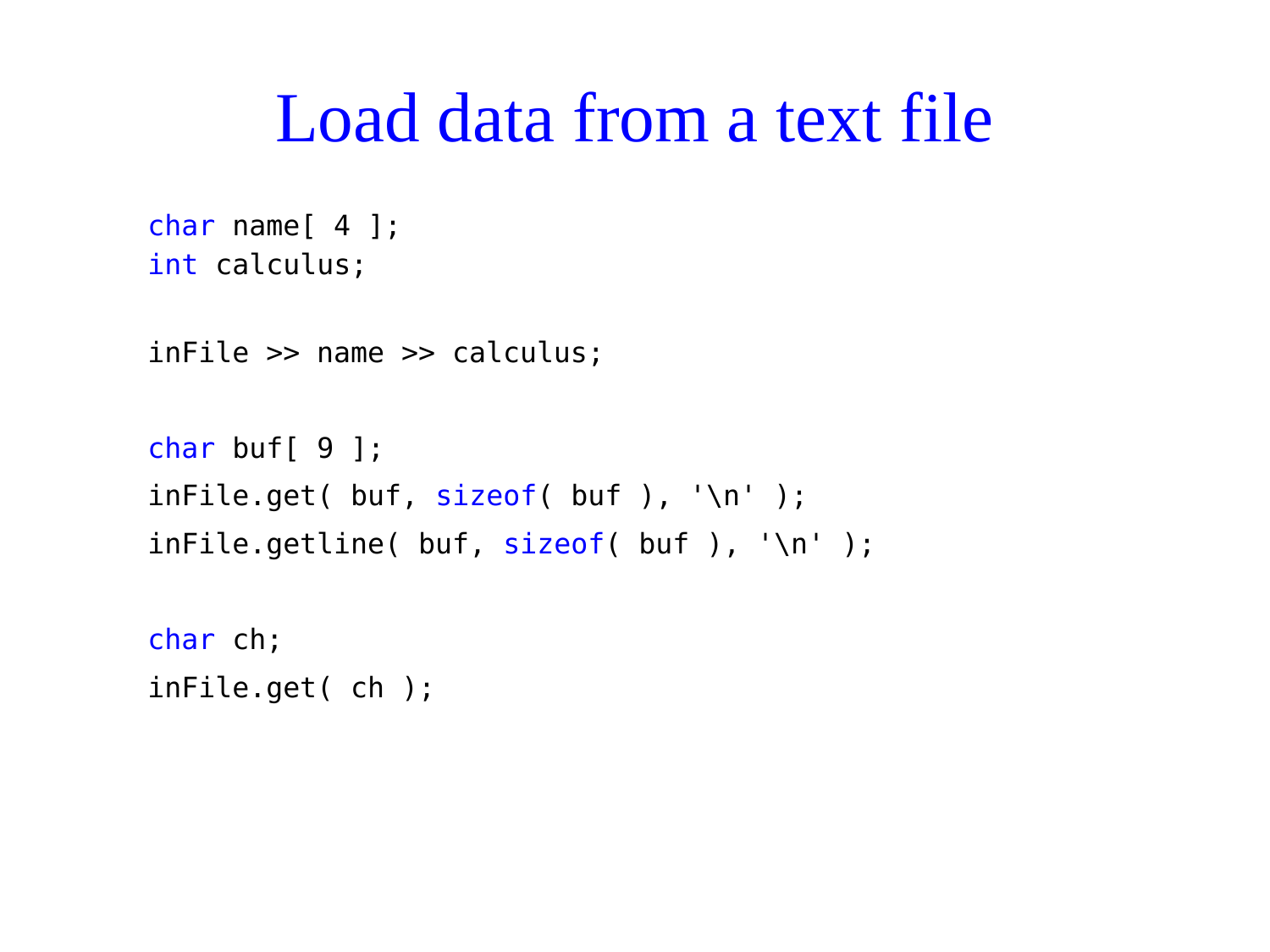

# Load data from a text file
char name[ 4 ];
int calculus;

inFile >> name >> calculus;

char buf[ 9 ];
inFile.get( buf, sizeof( buf ), '\n' );
inFile.getline( buf, sizeof( buf ), '\n' );

char ch;
inFile.get( ch );